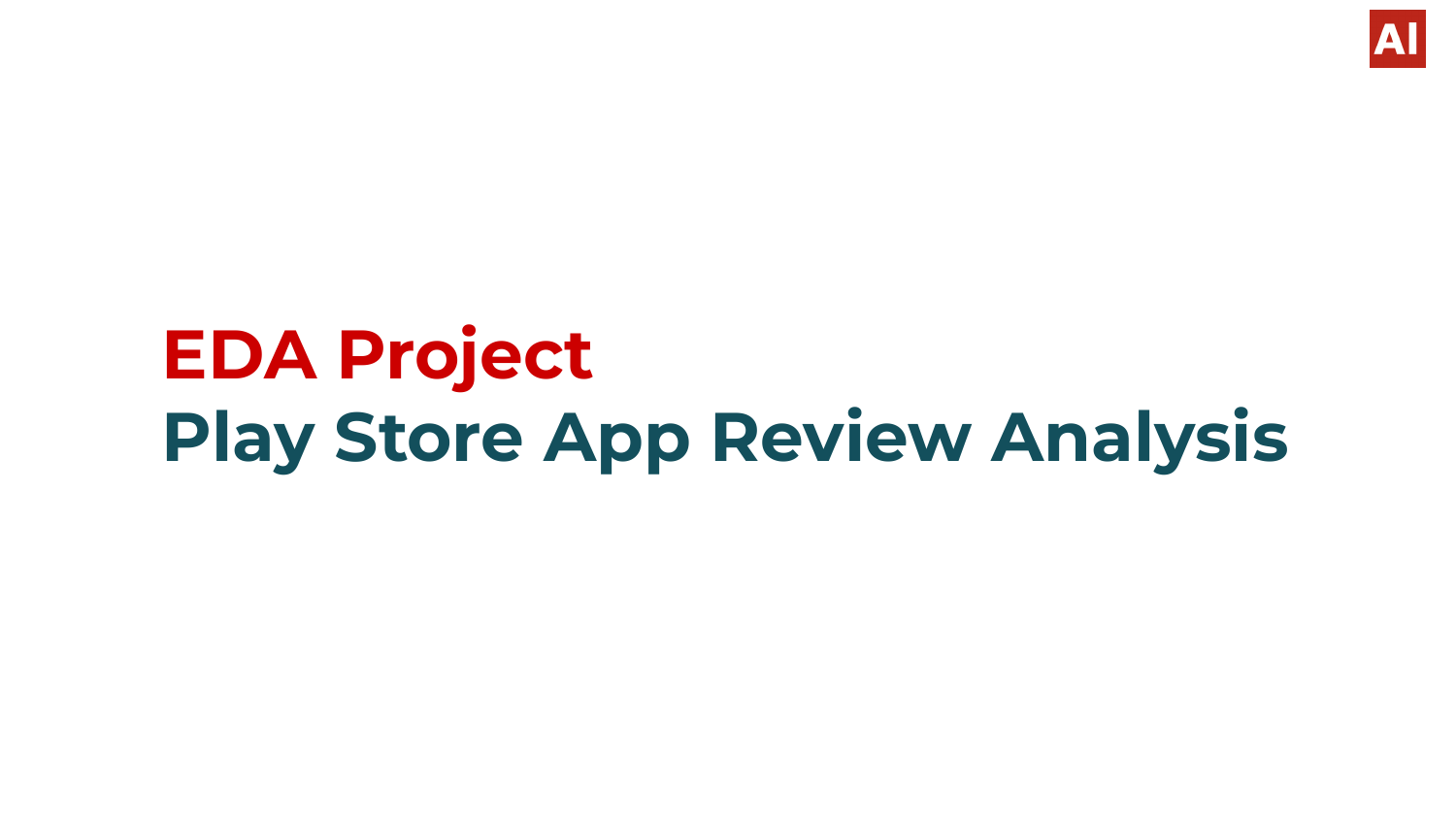

# EDA Project Play Store App Review Analysis